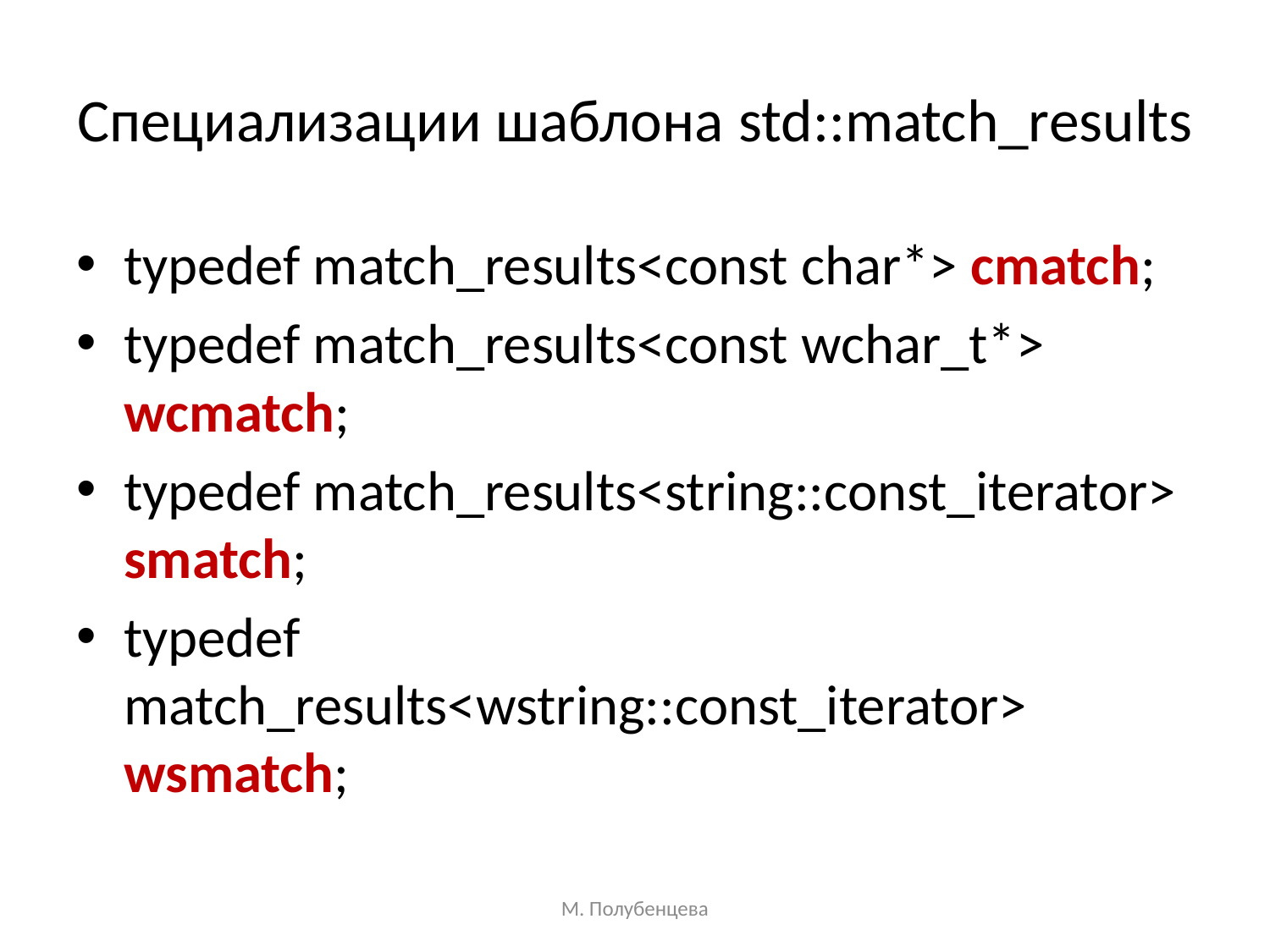

# Специализации шаблона std::match_results
typedef match_results<const char*> cmatch;
typedef match_results<const wchar_t*> wcmatch;
typedef match_results<string::const_iterator> smatch;
typedef match_results<wstring::const_iterator> wsmatch;
М. Полубенцева